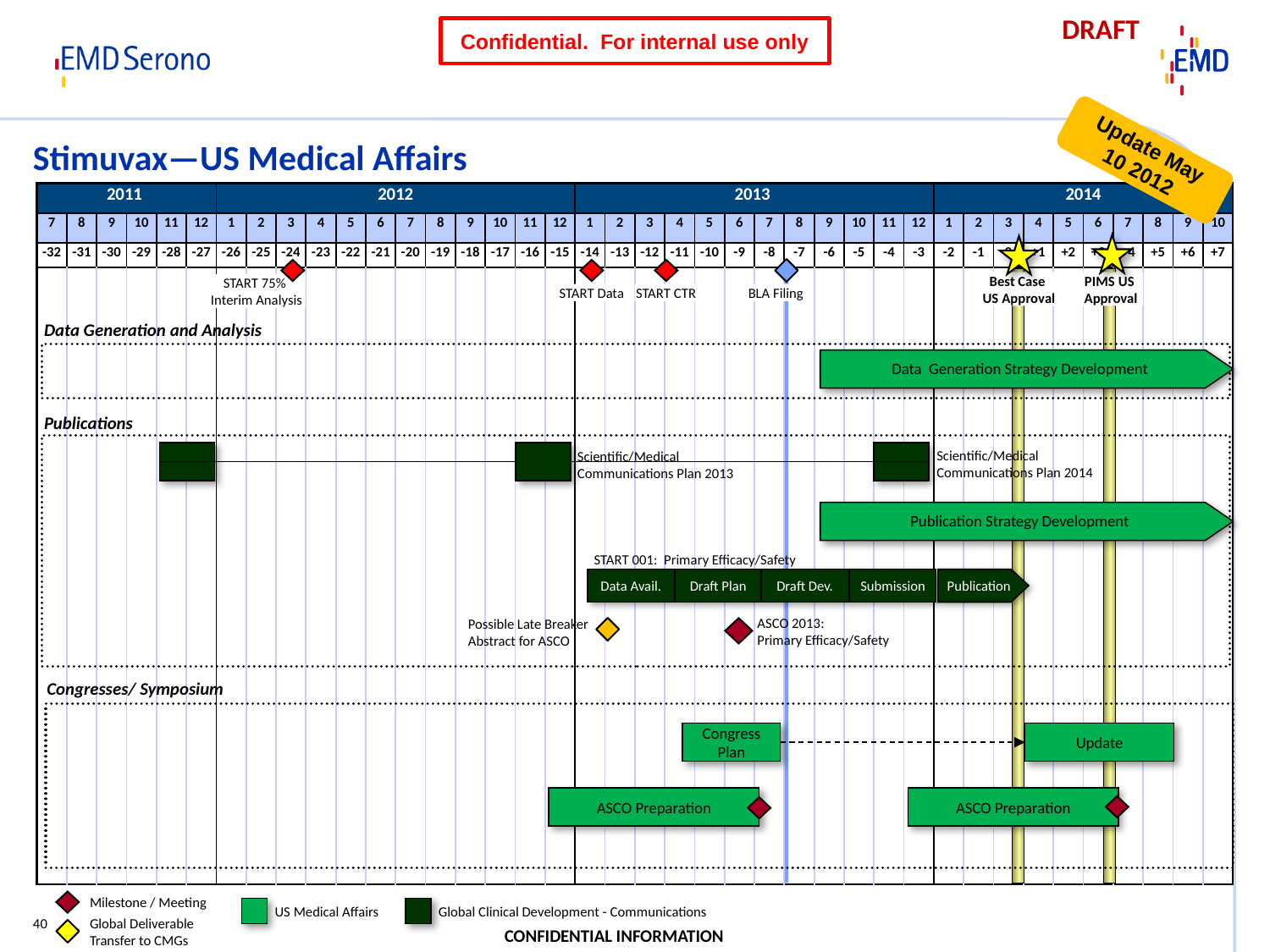

# Stimuvax—US Medical Affairs
Data Generation and Analysis

Data  Generation Strategy Development
Publications

Scientific/Medical  Communications Plan 2014
Scientific/Medical  Communications Plan 2013
Publication Strategy Development
START 001:  Primary Efficacy/Safety
Data Avail.
Draft Plan
Draft Dev.
Submission
Publication
ASCO 2013:
Primary Efficacy/Safety
Possible Late Breaker Abstract for ASCO

Congresses/ Symposium

Congress Plan
Update
ASCO Preparation
ASCO Preparation

Milestone / Meeting

Global Deliverable Transfer to CMGs

US Medical Affairs
Global Clinical Development - Communications

40